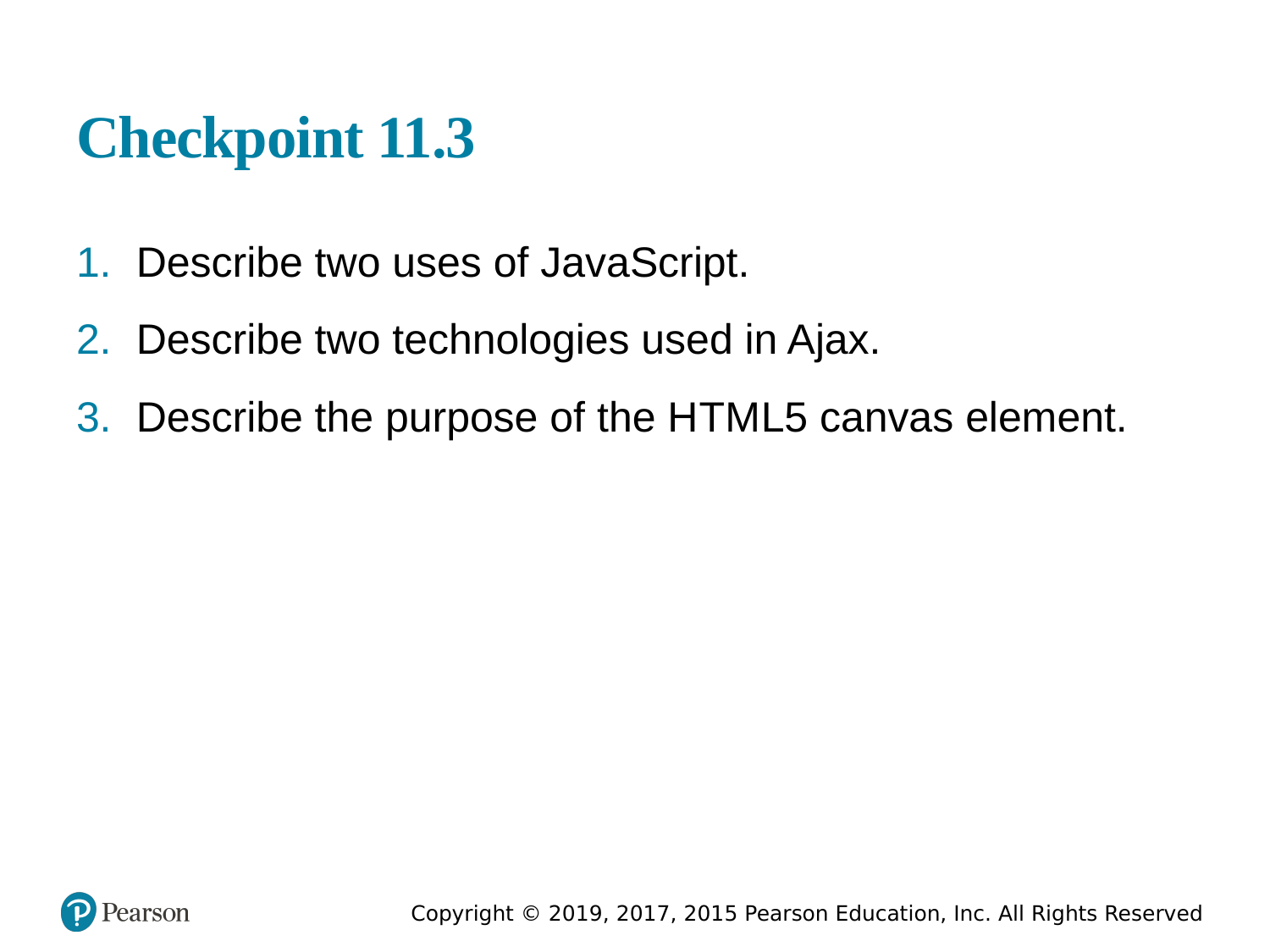

# Checkpoint 11.3
Describe two uses of JavaScript.
Describe two technologies used in Ajax.
Describe the purpose of the H T M L5 canvas element.